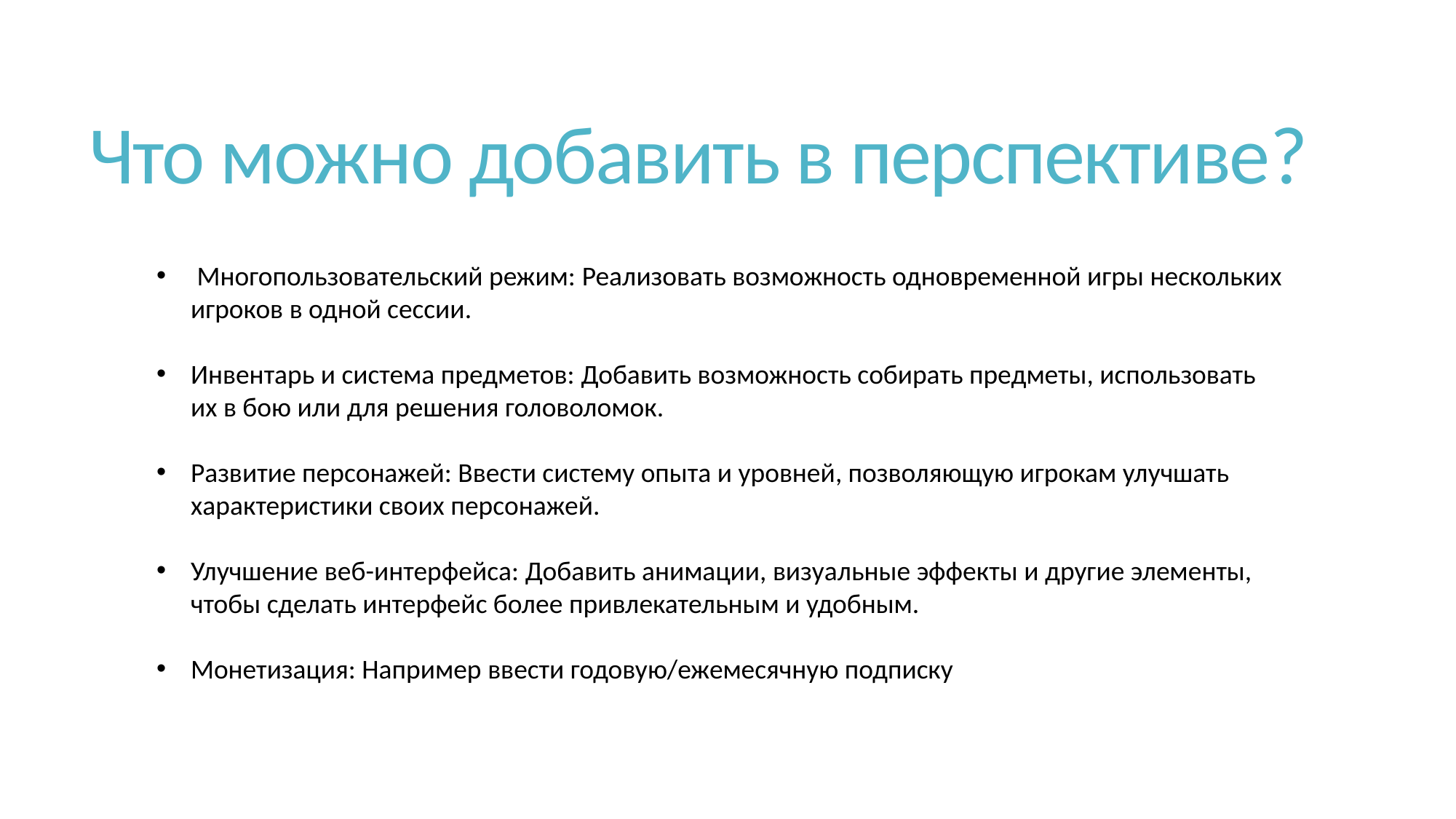

# Что можно добавить в перспективе?
 Многопользовательский режим: Реализовать возможность одновременной игры нескольких игроков в одной сессии.

Инвентарь и система предметов: Добавить возможность собирать предметы, использовать их в бою или для решения головоломок.

Развитие персонажей: Ввести систему опыта и уровней, позволяющую игрокам улучшать характеристики своих персонажей.

Улучшение веб-интерфейса: Добавить анимации, визуальные эффекты и другие элементы, чтобы сделать интерфейс более привлекательным и удобным.

Монетизация: Например ввести годовую/ежемесячную подписку